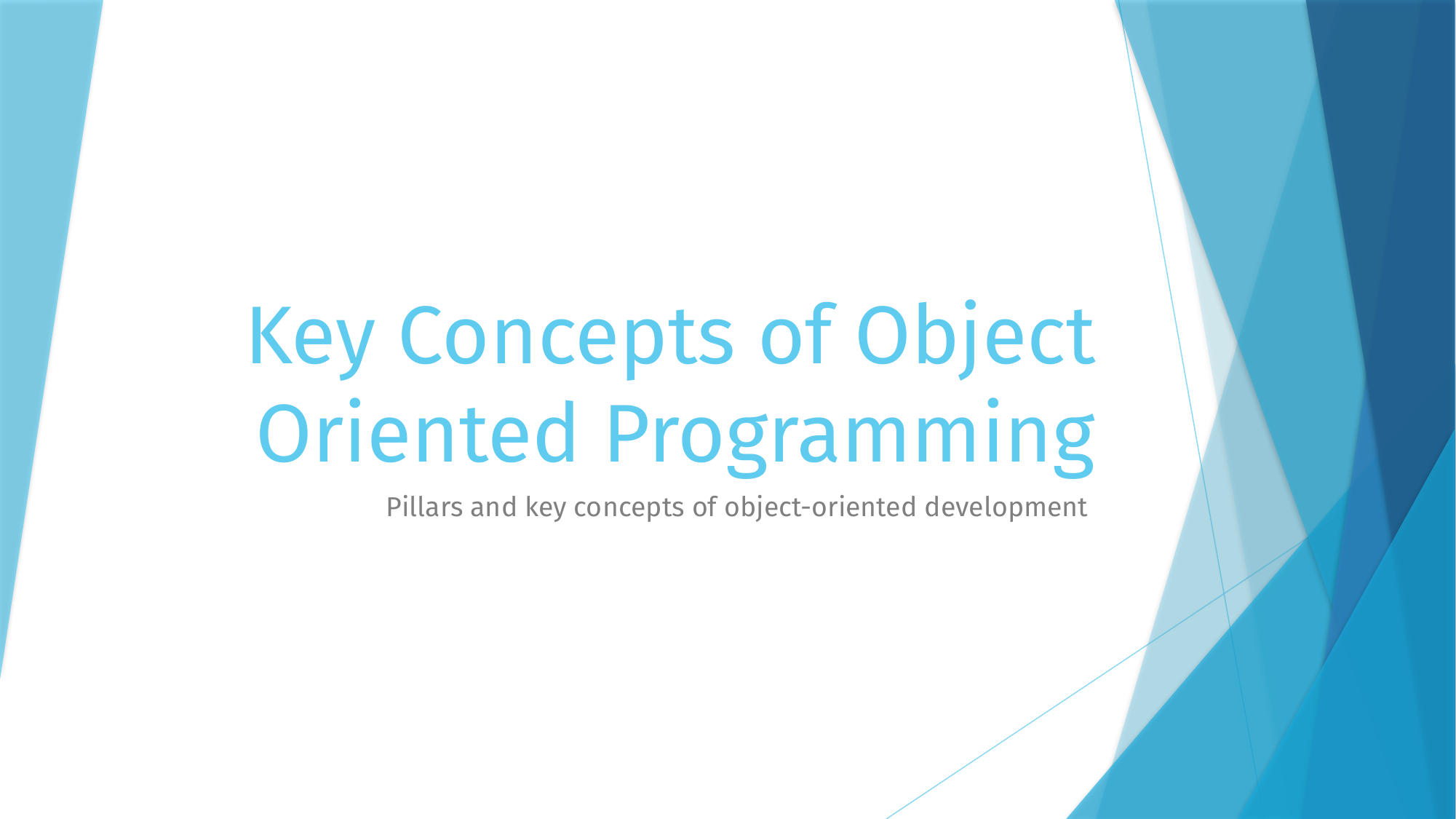

# Key Concepts of Object Oriented Programming
Pillars and key concepts of object-oriented development